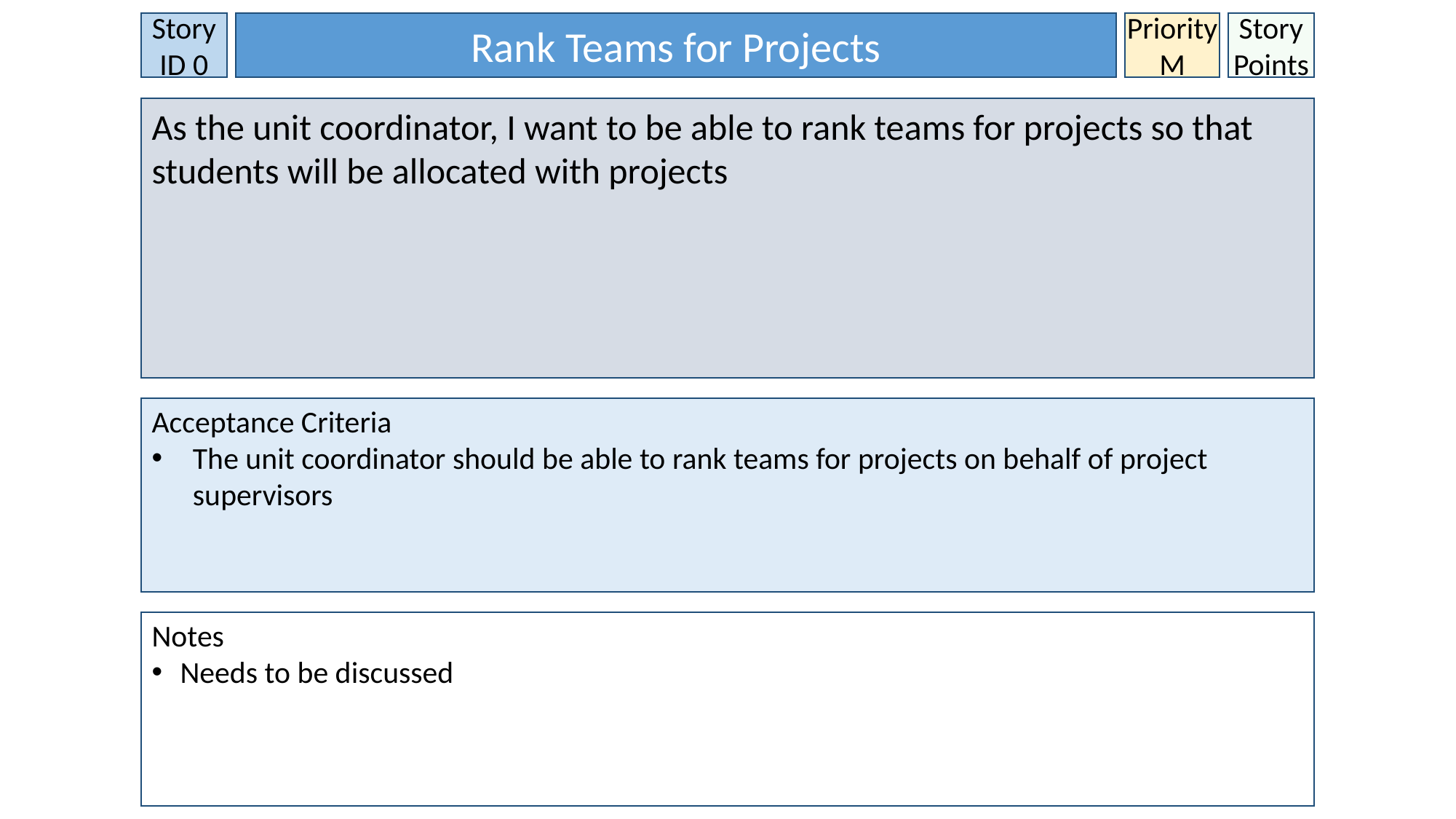

Story ID 0
Rank Teams for Projects
Priority
M
Story Points
As the unit coordinator, I want to be able to rank teams for projects so that students will be allocated with projects

Acceptance Criteria
The unit coordinator should be able to rank teams for projects on behalf of project supervisors
Notes
 Needs to be discussed